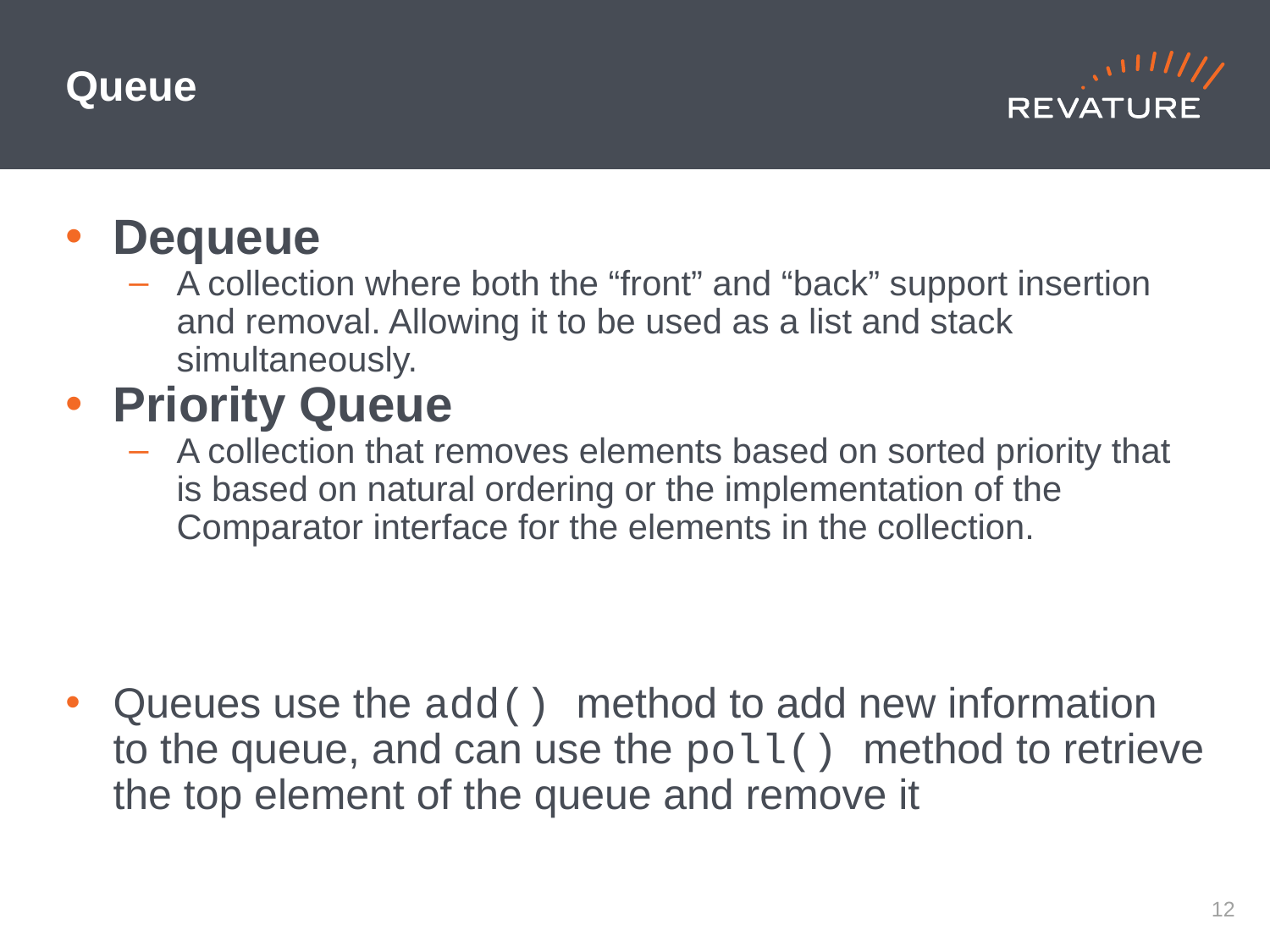

# Queue
Dequeue
A collection where both the “front” and “back” support insertion and removal. Allowing it to be used as a list and stack simultaneously.
Priority Queue
A collection that removes elements based on sorted priority that is based on natural ordering or the implementation of the Comparator interface for the elements in the collection.

Queues use the add() method to add new information to the queue, and can use the poll() method to retrieve the top element of the queue and remove it

12